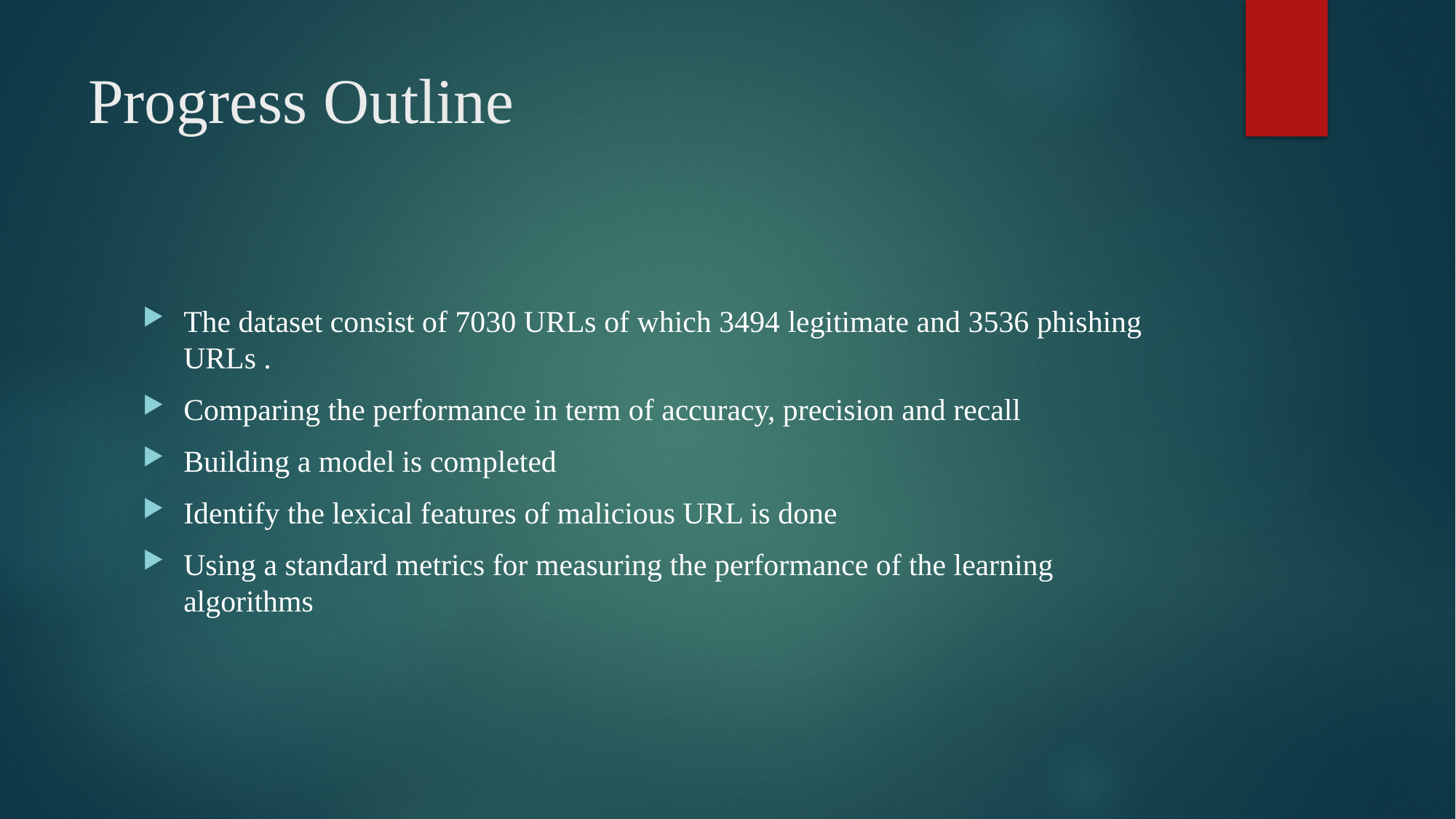

# Progress Outline

The dataset consist of 7030 URLs of which 3494 legitimate and 3536 phishing URLs .
Comparing the performance in term of accuracy, precision and recall
Building a model is completed
Identify the lexical features of malicious URL is done
Using a standard metrics for measuring the performance of the learning algorithms